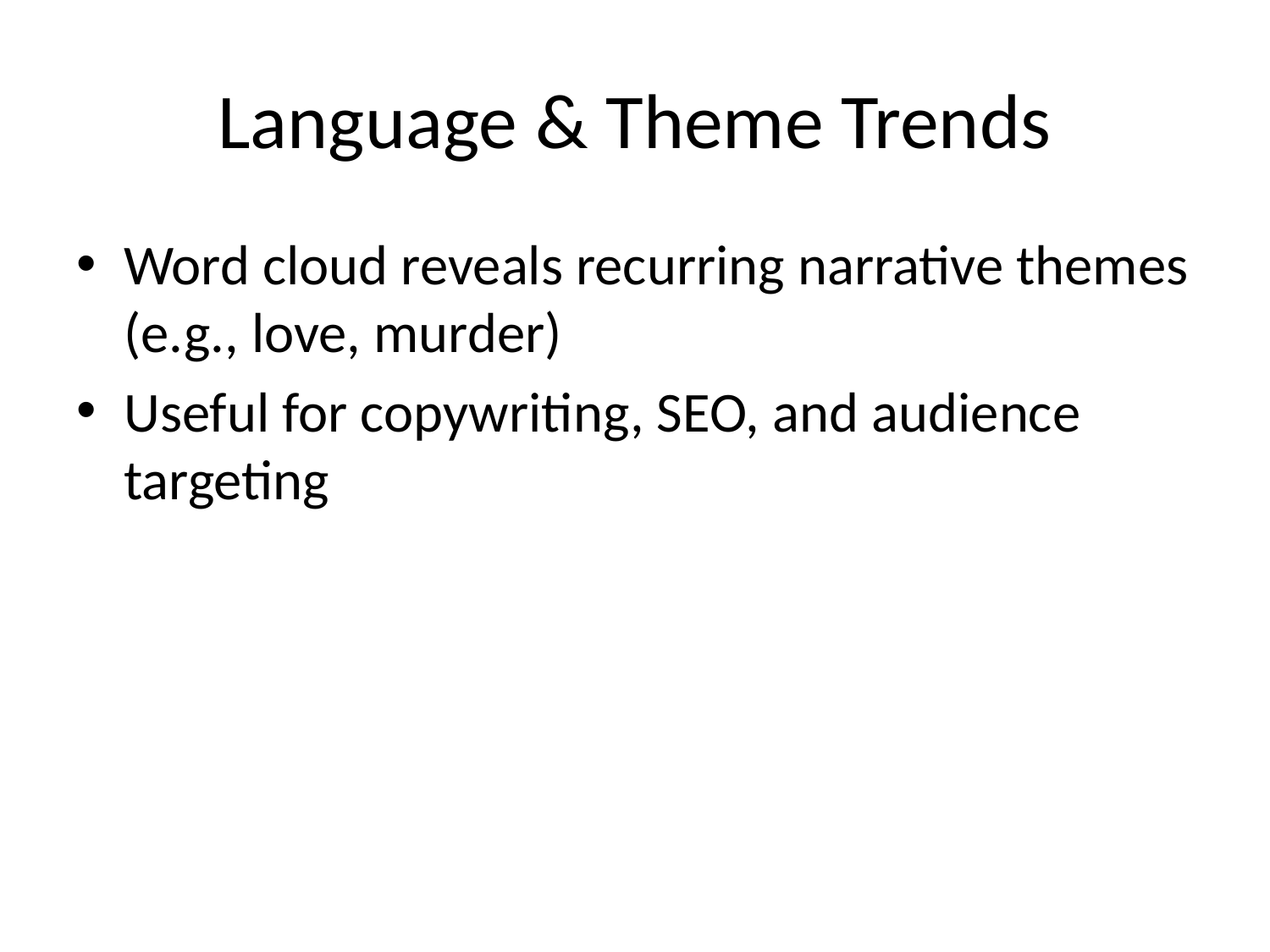

# Language & Theme Trends
Word cloud reveals recurring narrative themes (e.g., love, murder)
Useful for copywriting, SEO, and audience targeting